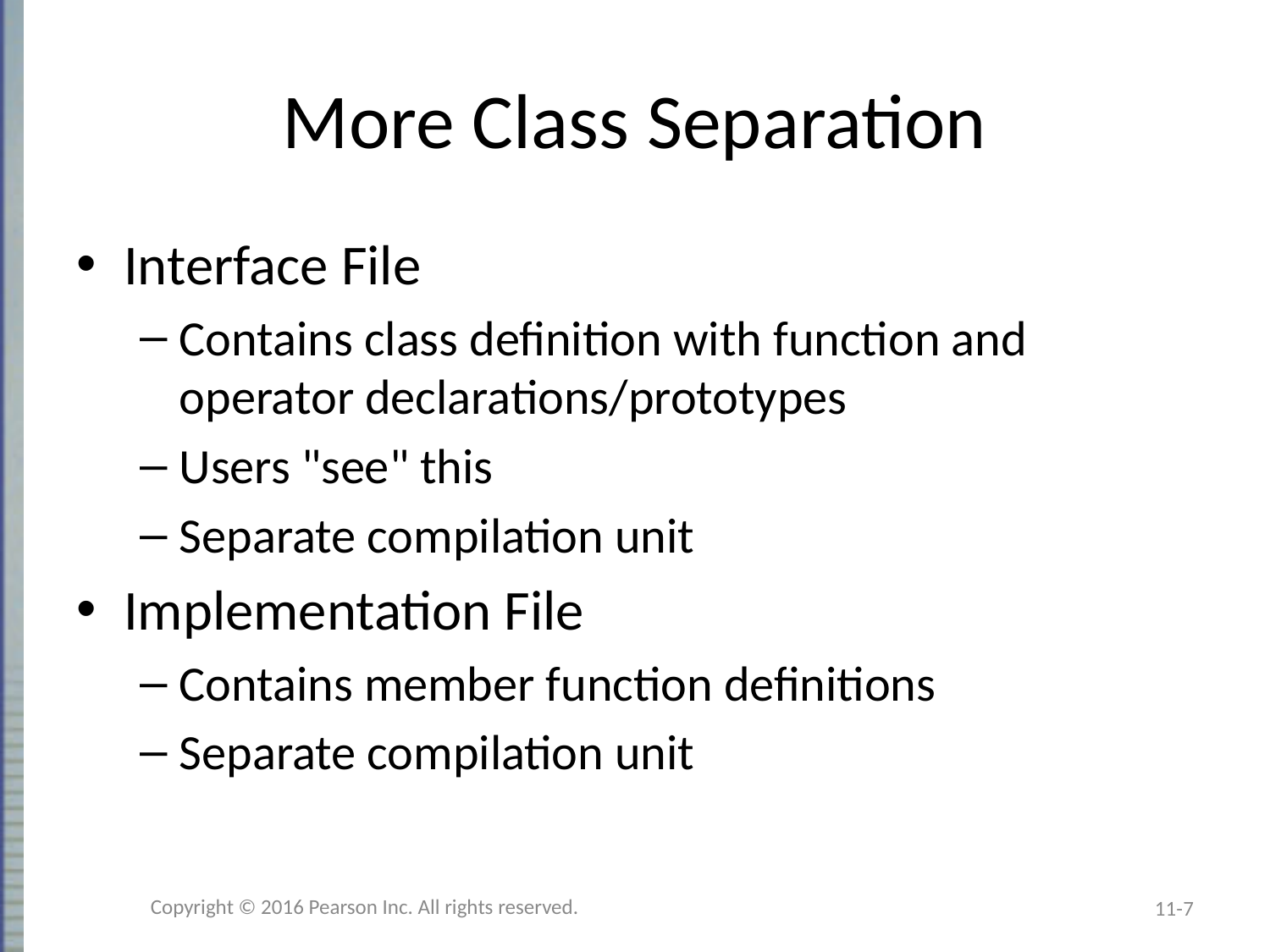

# More Class Separation
Interface File
Contains class definition with function and
operator declarations/prototypes
Users "see" this
Separate compilation unit
Implementation File
Contains member function definitions
Separate compilation unit
Copyright © 2016 Pearson Inc. All rights reserved.
11-7